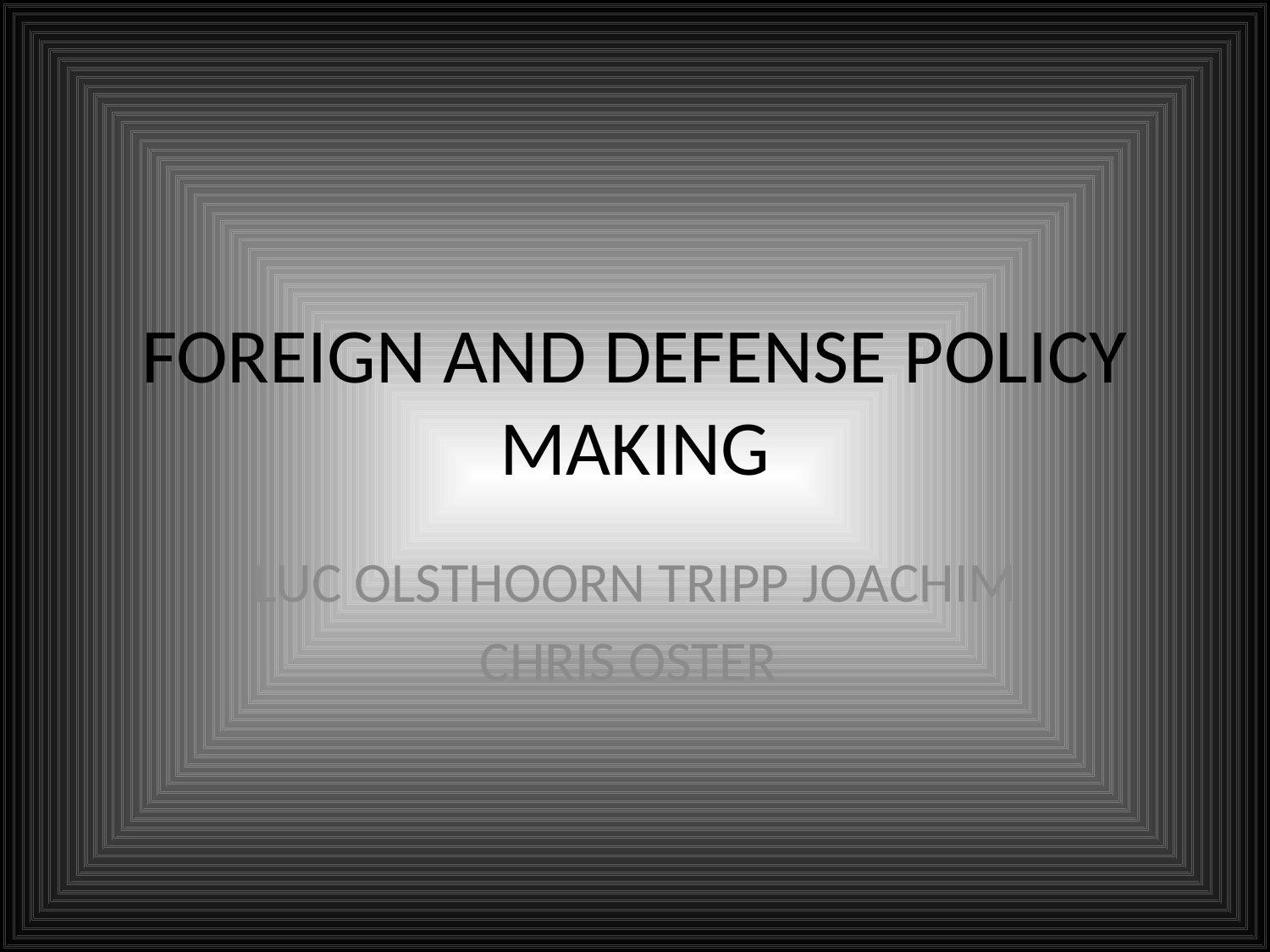

# FOREIGN AND DEFENSE POLICY MAKING
LUC OLSTHOORN TRIPP JOACHIM
CHRIS OSTER